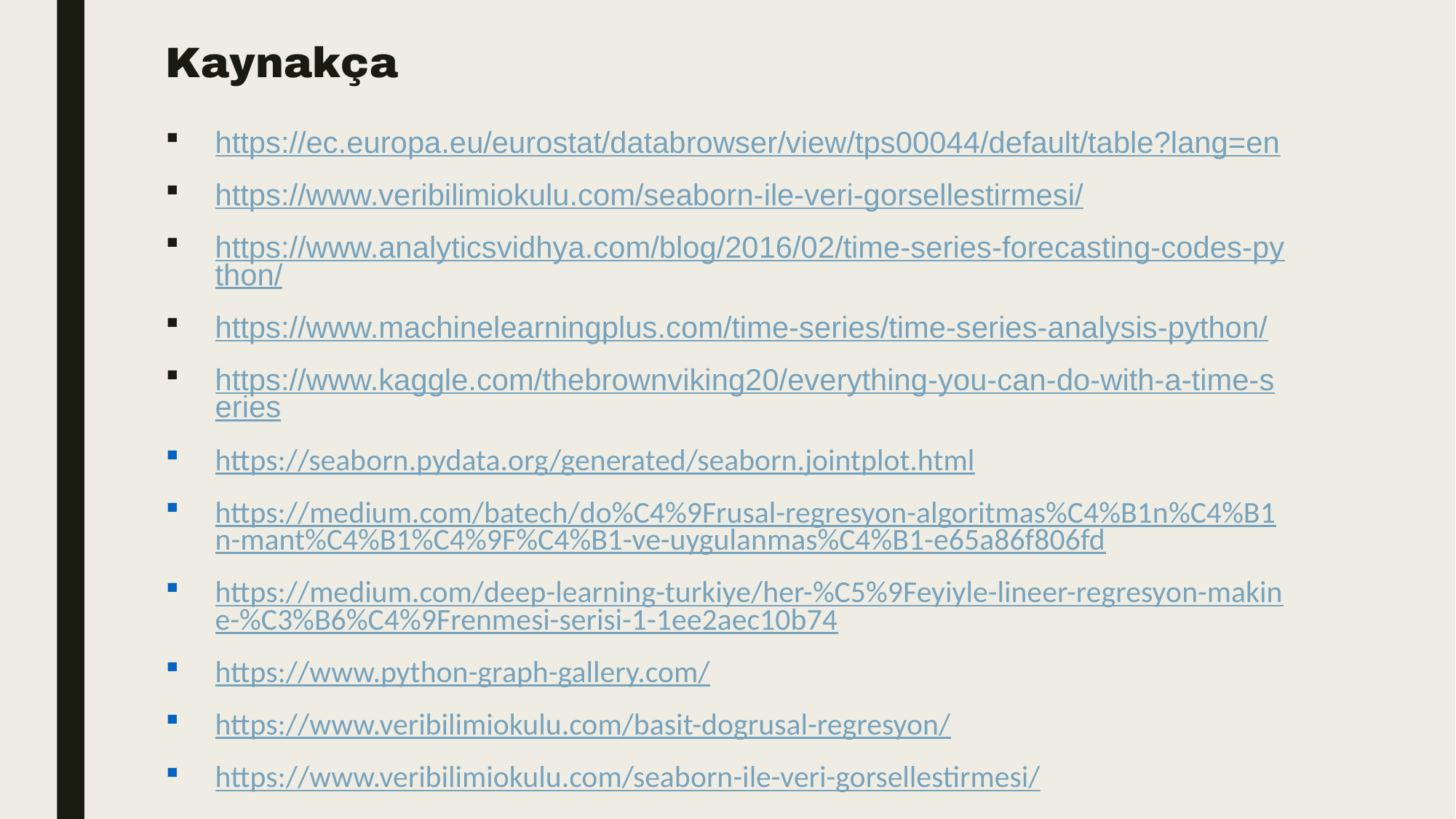

# Kaynakça
https://ec.europa.eu/eurostat/databrowser/view/tps00044/default/table?lang=en
https://www.veribilimiokulu.com/seaborn-ile-veri-gorsellestirmesi/
https://www.analyticsvidhya.com/blog/2016/02/time-series-forecasting-codes-python/
https://www.machinelearningplus.com/time-series/time-series-analysis-python/
https://www.kaggle.com/thebrownviking20/everything-you-can-do-with-a-time-series
https://seaborn.pydata.org/generated/seaborn.jointplot.html
https://medium.com/batech/do%C4%9Frusal-regresyon-algoritmas%C4%B1n%C4%B1n-mant%C4%B1%C4%9F%C4%B1-ve-uygulanmas%C4%B1-e65a86f806fd
https://medium.com/deep-learning-turkiye/her-%C5%9Feyiyle-lineer-regresyon-makine-%C3%B6%C4%9Frenmesi-serisi-1-1ee2aec10b74
https://www.python-graph-gallery.com/
https://www.veribilimiokulu.com/basit-dogrusal-regresyon/
https://www.veribilimiokulu.com/seaborn-ile-veri-gorsellestirmesi/